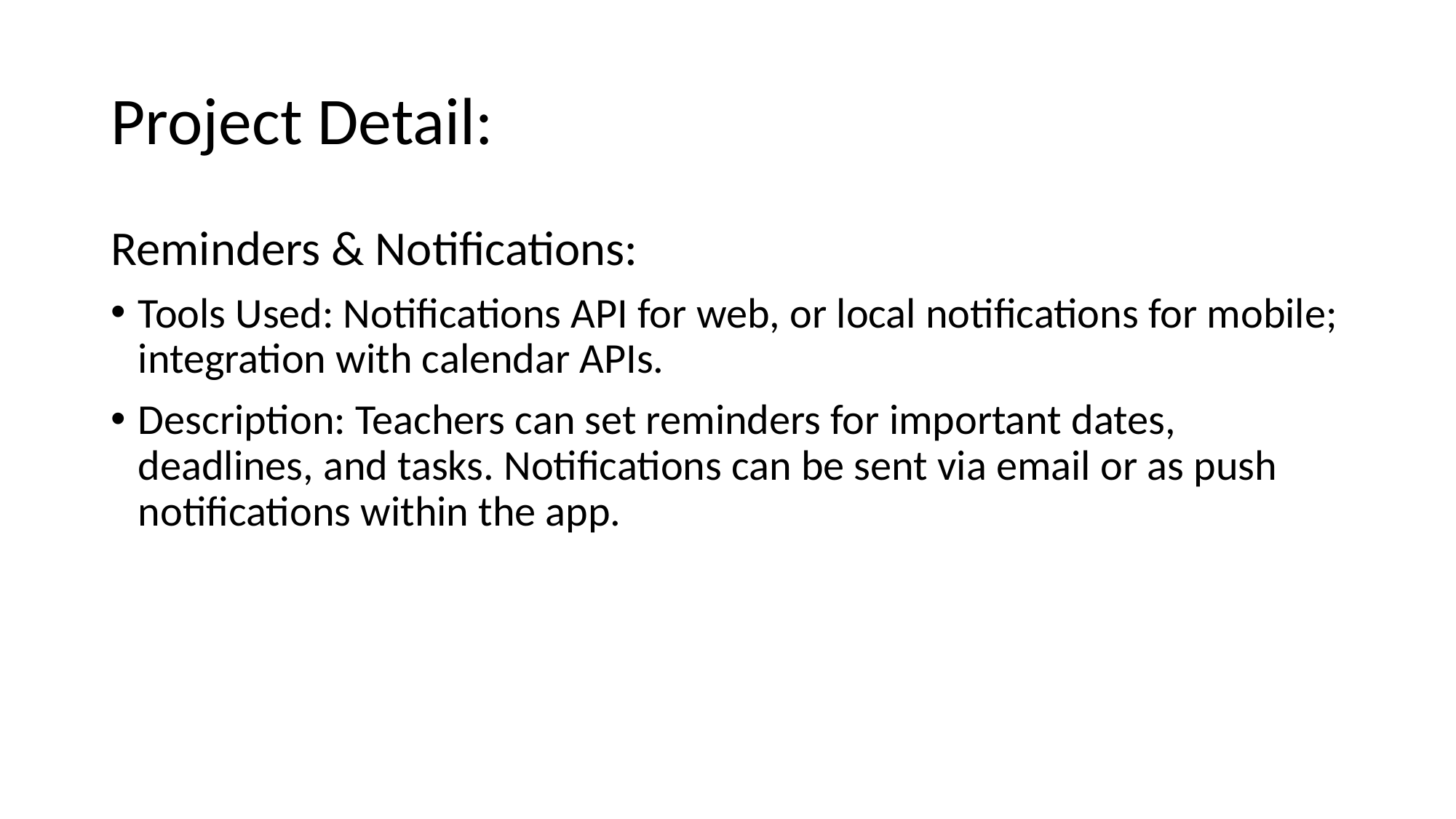

# Project Detail:
Reminders & Notifications:
Tools Used: Notifications API for web, or local notifications for mobile; integration with calendar APIs.
Description: Teachers can set reminders for important dates, deadlines, and tasks. Notifications can be sent via email or as push notifications within the app.